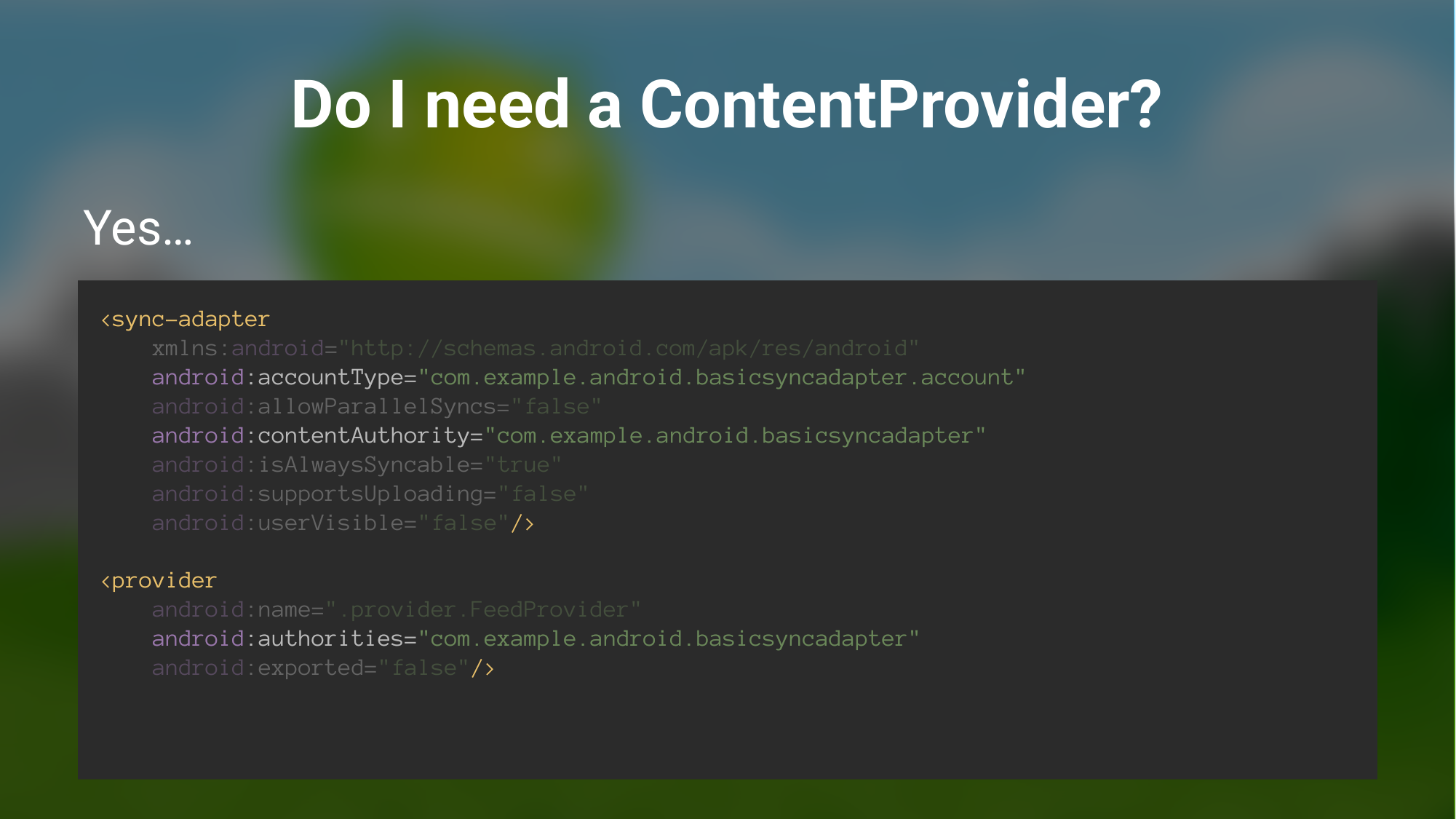

# Do I need a ContentProvider?
Yes…
<sync-adapter
    xmlns:android="http://schemas.android.com/apk/res/android"
    android:accountType="com.example.android.basicsyncadapter.account"
    android:allowParallelSyncs="false"
    android:contentAuthority="com.example.android.basicsyncadapter"
    android:isAlwaysSyncable="true"
    android:supportsUploading="false"
    android:userVisible="false"/>

<provider
    android:name=".provider.FeedProvider"
    android:authorities="com.example.android.basicsyncadapter"
    android:exported="false"/>
<sync-adapter
    android:accountType="com.example.android.basicsyncadapter.account"
    android:contentAuthority="com.example.android.basicsyncadapter"

                               />
<provider
    android:authorities="com.example.android.basicsyncadapter"
                            />